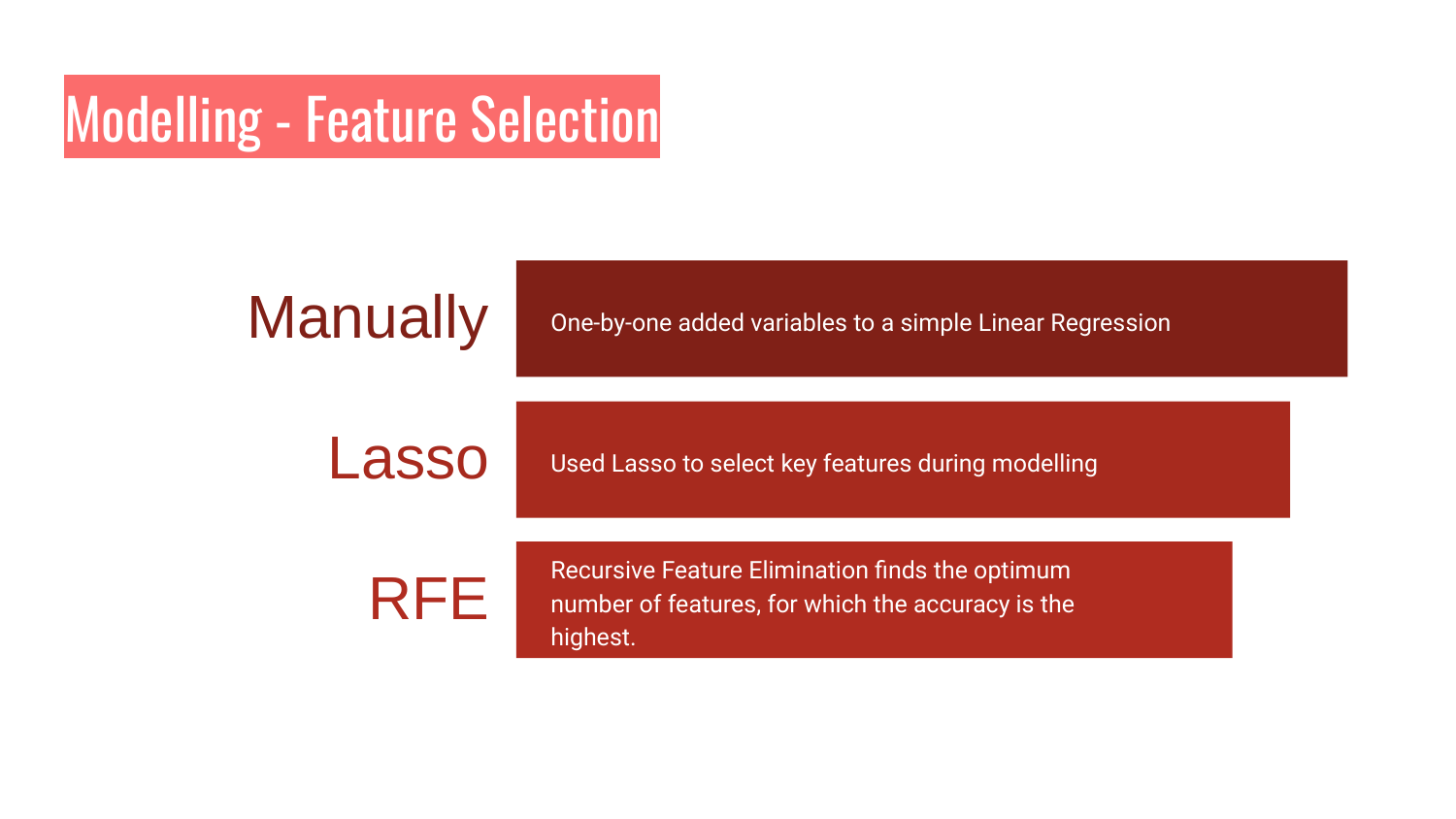

# Modelling - Feature Selection

Manually
One-by-one added variables to a simple Linear Regression

Lasso
Used Lasso to select key features during modelling

RFE
Recursive Feature Elimination finds the optimum number of features, for which the accuracy is the highest.